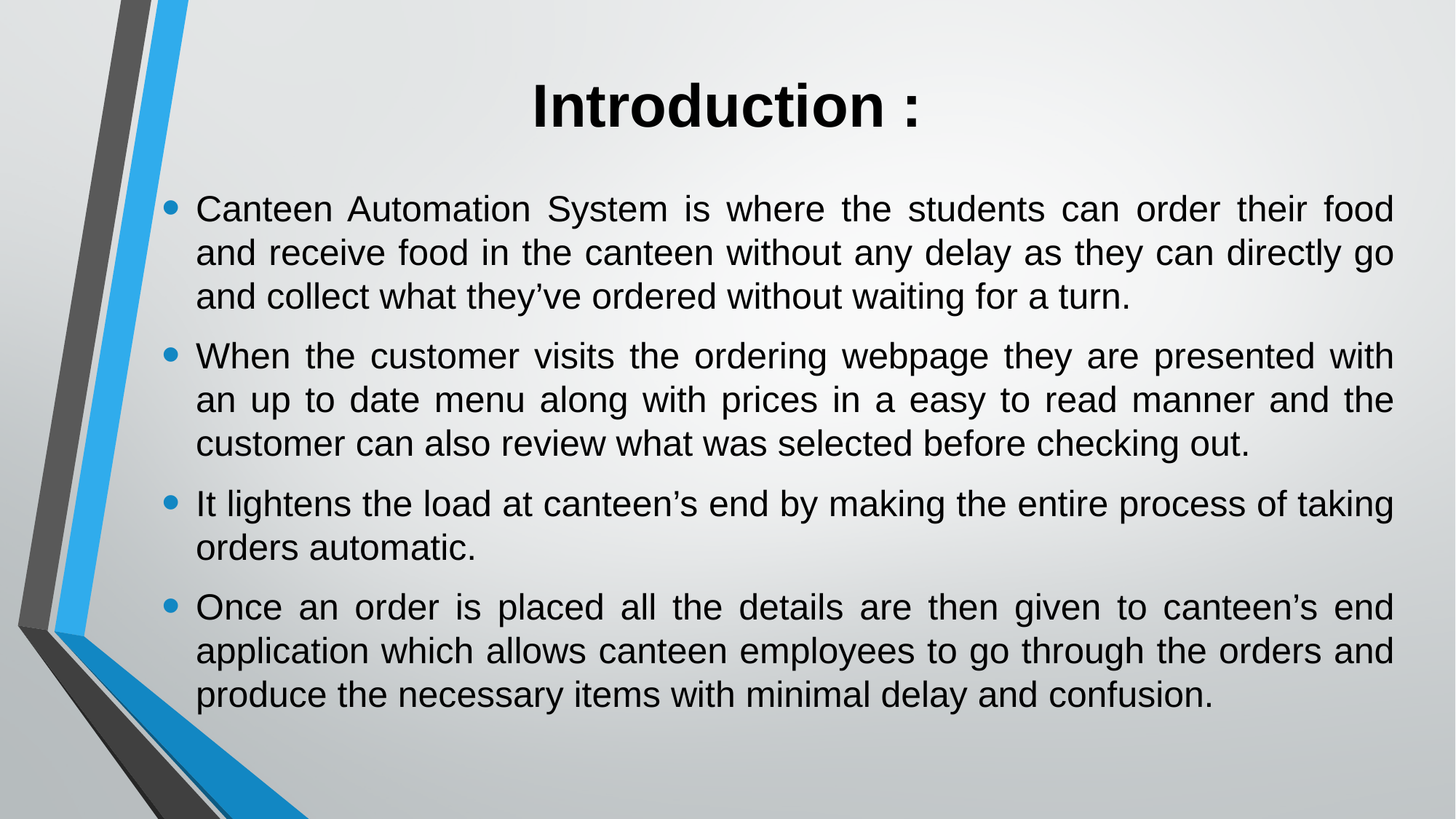

# Introduction :
Canteen Automation System is where the students can order their food and receive food in the canteen without any delay as they can directly go and collect what they’ve ordered without waiting for a turn.
When the customer visits the ordering webpage they are presented with an up to date menu along with prices in a easy to read manner and the customer can also review what was selected before checking out.
It lightens the load at canteen’s end by making the entire process of taking orders automatic.
Once an order is placed all the details are then given to canteen’s end application which allows canteen employees to go through the orders and produce the necessary items with minimal delay and confusion.